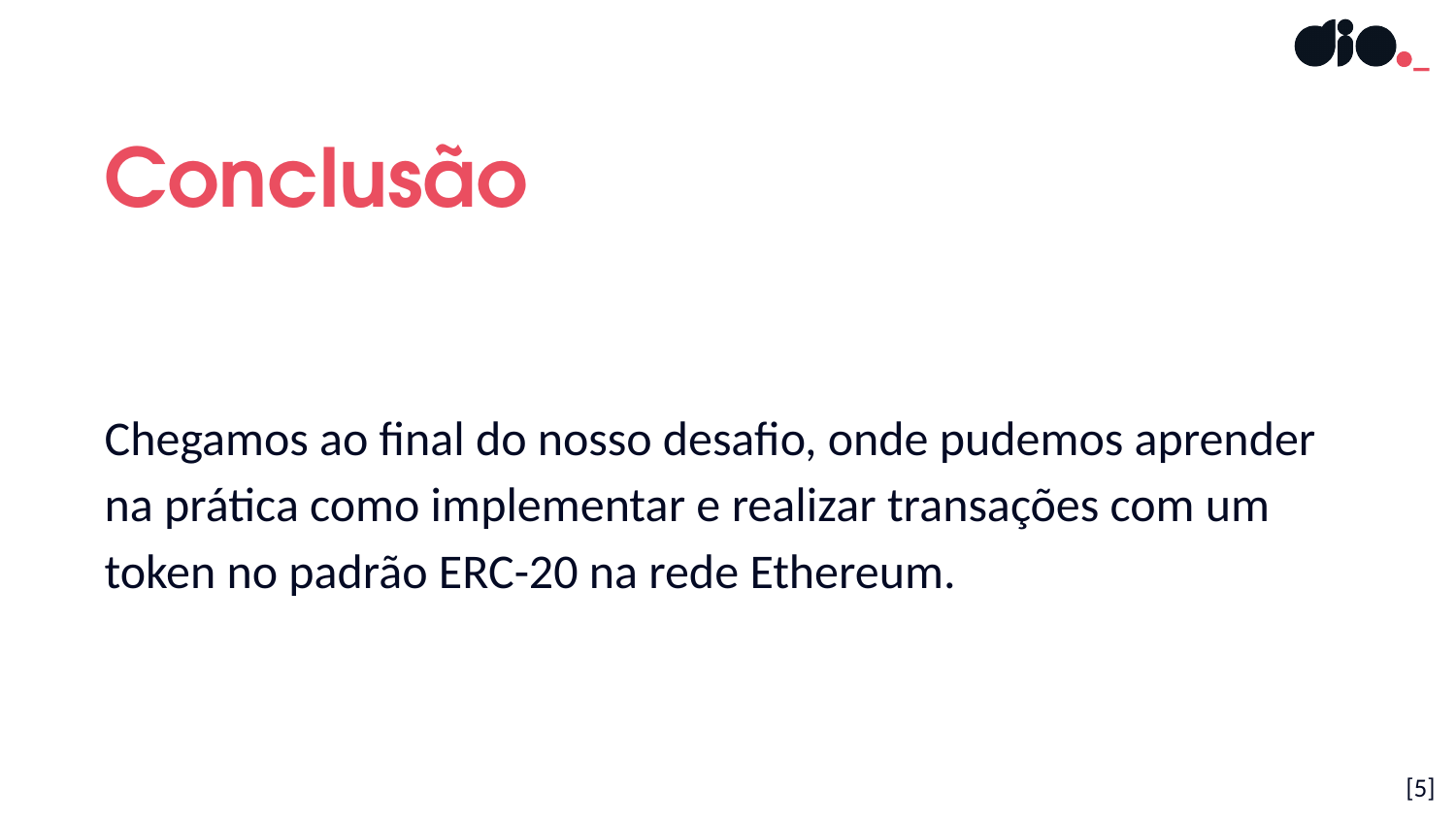

Conclusão
Chegamos ao final do nosso desafio, onde pudemos aprender na prática como implementar e realizar transações com um token no padrão ERC-20 na rede Ethereum.
[5]